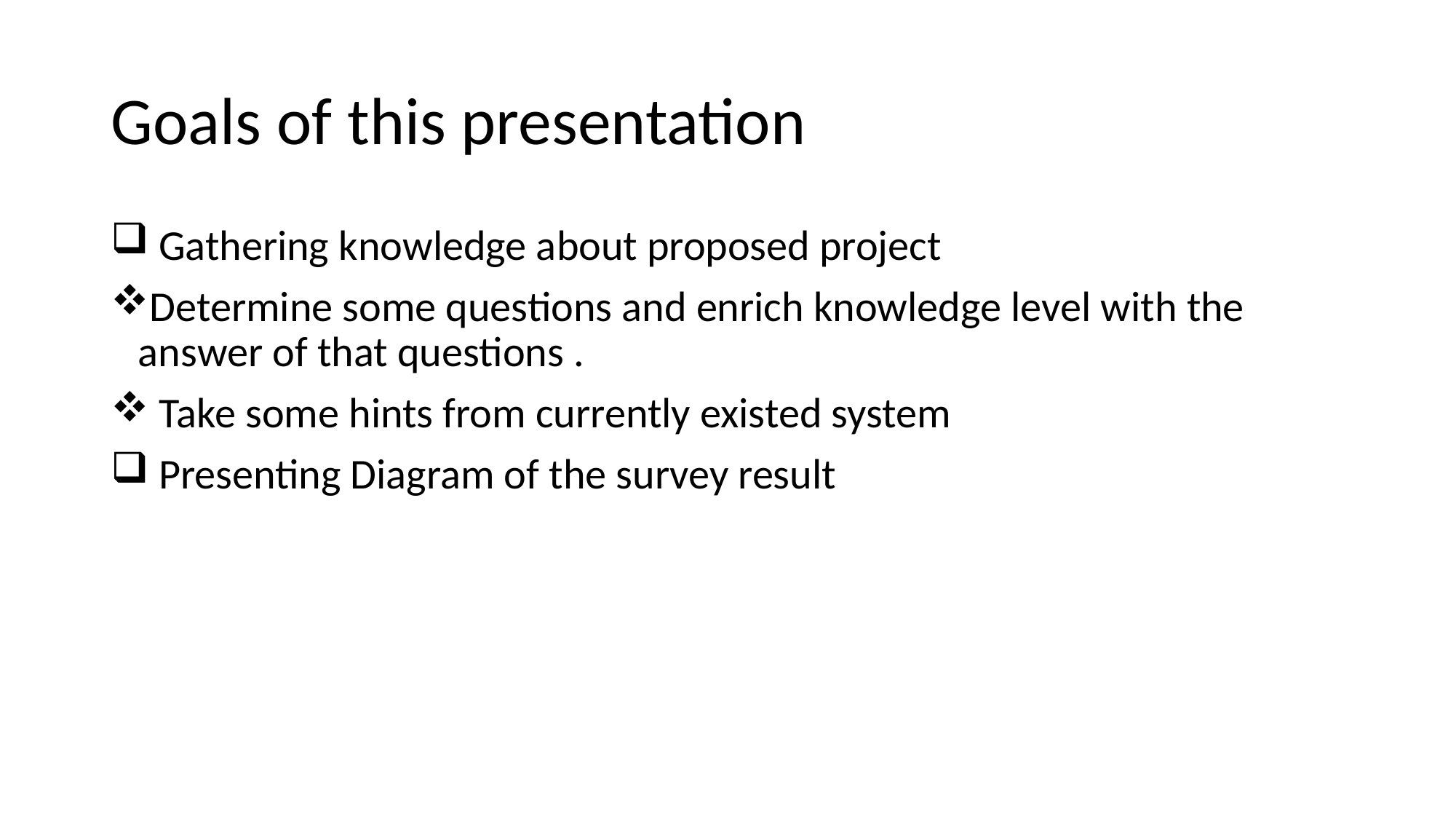

# Goals of this presentation
 Gathering knowledge about proposed project
Determine some questions and enrich knowledge level with the     answer of that questions .
 Take some hints from currently existed system
 Presenting Diagram of the survey result